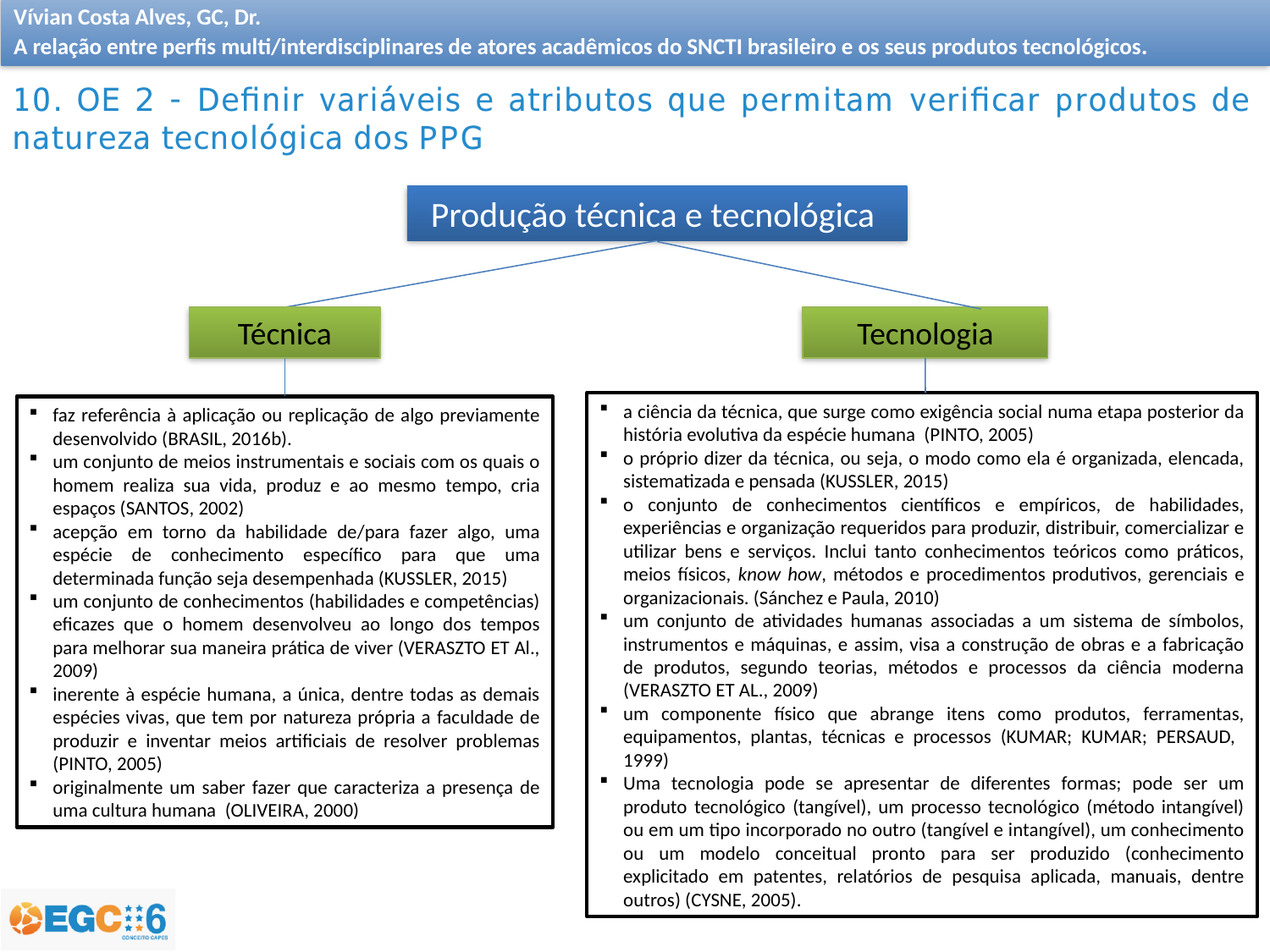

10. OE 2 - Definir variáveis e atributos que permitam verificar produtos de natureza tecnológica dos PPG
Produção técnica e tecnológica
Técnica
Tecnologia
a ciência da técnica, que surge como exigência social numa etapa posterior da história evolutiva da espécie humana  (PINTO, 2005)
o próprio dizer da técnica, ou seja, o modo como ela é organizada, elencada, sistematizada e pensada (KUSSLER, 2015)
o conjunto de conhecimentos científicos e empíricos, de habilidades, experiências e organização requeridos para produzir, distribuir, comercializar e utilizar bens e serviços. Inclui tanto conhecimentos teóricos como práticos, meios físicos, know how, métodos e procedimentos produtivos, gerenciais e organizacionais. (Sánchez e Paula, 2010)
um conjunto de atividades humanas associadas a um sistema de símbolos, instrumentos e máquinas, e assim, visa a construção de obras e a fabricação de produtos, segundo teorias, métodos e processos da ciência moderna (VERASZTO ET AL., 2009)
um componente físico que abrange itens como produtos, ferramentas, equipamentos, plantas, técnicas e processos (KUMAR; KUMAR; PERSAUD,  1999)
Uma tecnologia pode se apresentar de diferentes formas; pode ser um produto tecnológico (tangível), um processo tecnológico (método intangível) ou em um tipo incorporado no outro (tangível e intangível), um conhecimento ou um modelo conceitual pronto para ser produzido (conhecimento explicitado em patentes, relatórios de pesquisa aplicada, manuais, dentre outros) (CYSNE, 2005).
faz referência à aplicação ou replicação de algo previamente desenvolvido (BRASIL, 2016b).
um conjunto de meios instrumentais e sociais com os quais o homem realiza sua vida, produz e ao mesmo tempo, cria espaços (SANTOS, 2002)
acepção em torno da habilidade de/para fazer algo, uma espécie de conhecimento específico para que uma determinada função seja desempenhada (KUSSLER, 2015)
um conjunto de conhecimentos (habilidades e competências) eficazes que o homem desenvolveu ao longo dos tempos para melhorar sua maneira prática de viver (VERASZTO ET Al., 2009)
inerente à espécie humana, a única, dentre todas as demais espécies vivas, que tem por natureza própria a faculdade de produzir e inventar meios artificiais de resolver problemas (PINTO, 2005)
originalmente um saber fazer que caracteriza a presença de uma cultura humana  (OLIVEIRA, 2000)